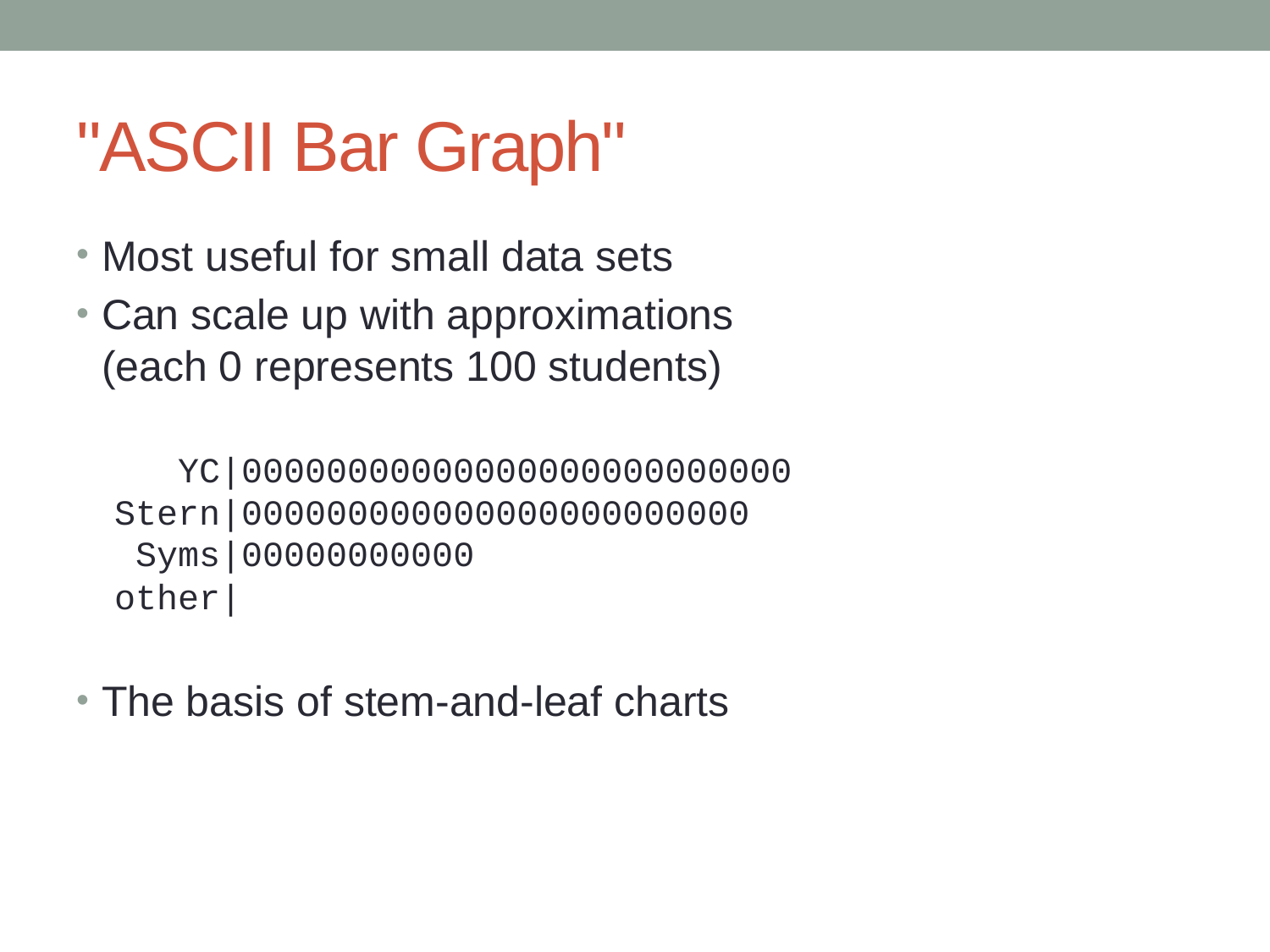

# "ASCII Bar Graph"
Most useful for small data sets
Can scale up with approximations
(each 0 represents 100 students)
   YC|00000000000000000000000000
Stern|000000000000000000000000
 Syms|00000000000
other|

The basis of stem-and-leaf charts